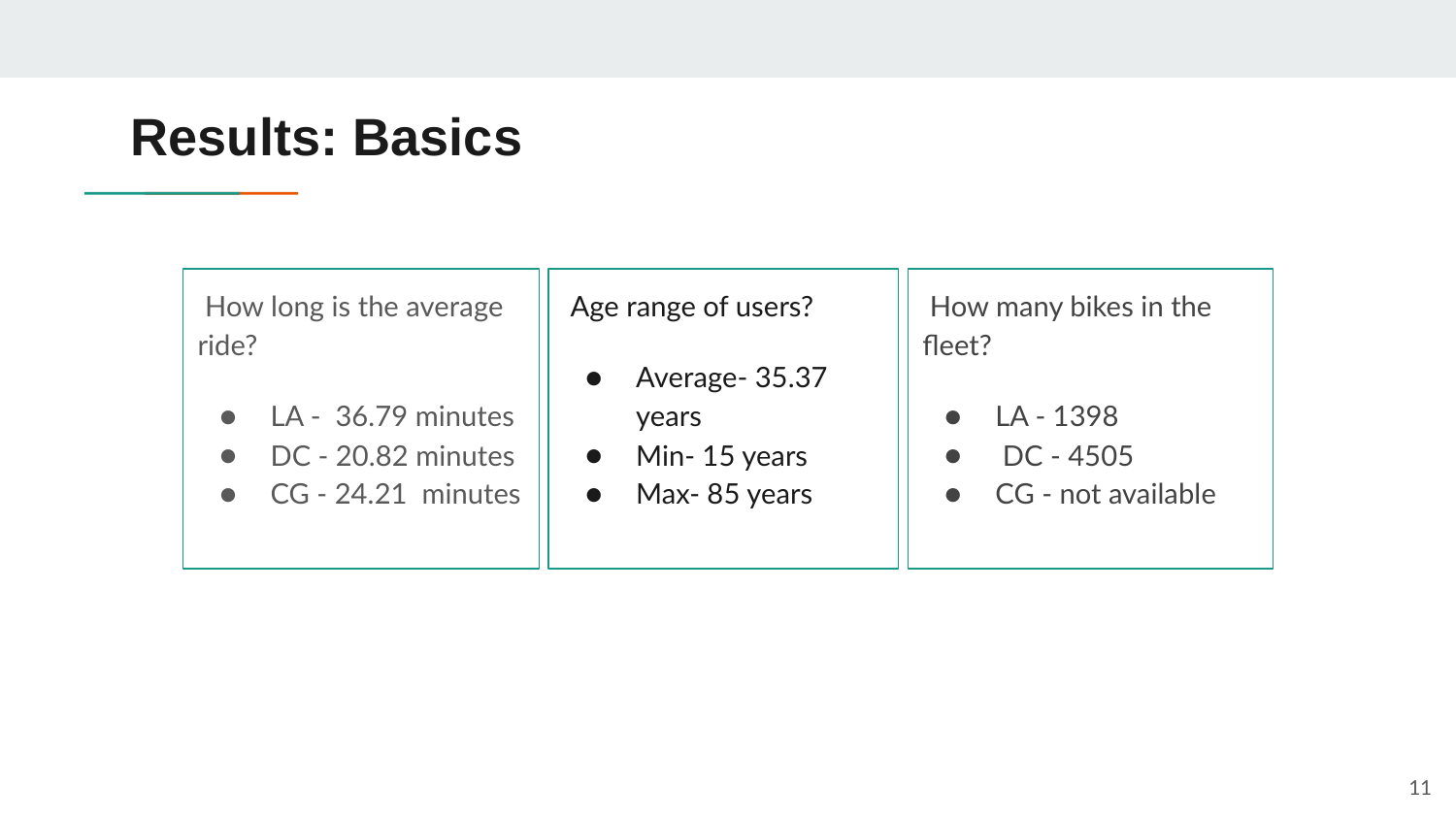

# Results: Basics
 How long is the average ride?
LA -  36.79 minutes
DC - 20.82 minutes
CG - 24.21  minutes
 Age range of users?
Average- 35.37 years
Min- 15 years
Max- 85 years
 How many bikes in the fleet?
LA - 1398
 DC - 4505
CG - not available
11